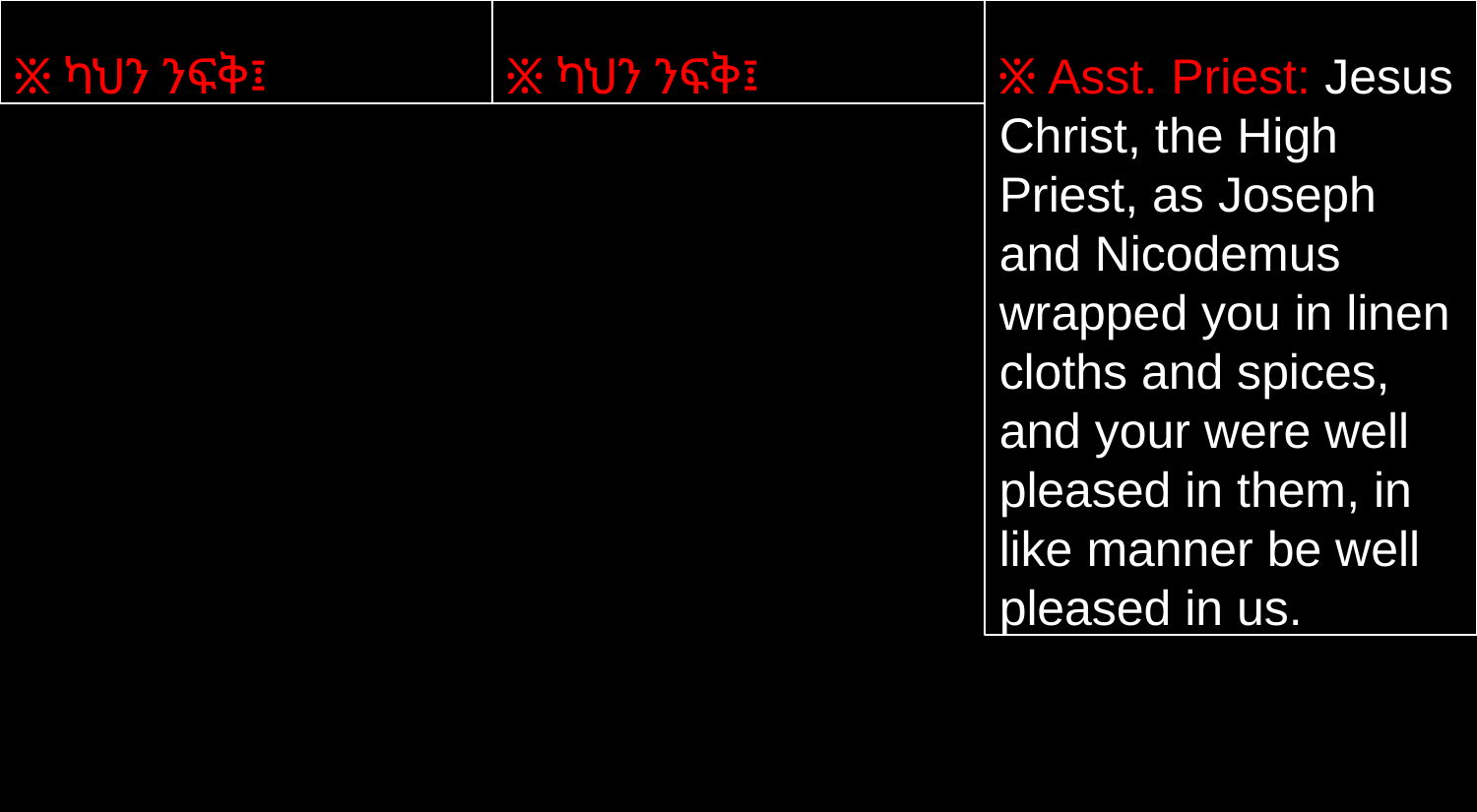

፠ ካህን ንፍቅ፤

፠ ካህን ንፍቅ፤

፠ Asst. Priest: Jesus Christ, the High Priest, as Joseph and Nicodemus wrapped you in linen cloths and spices, and your were well pleased in them, in like manner be well pleased in us.